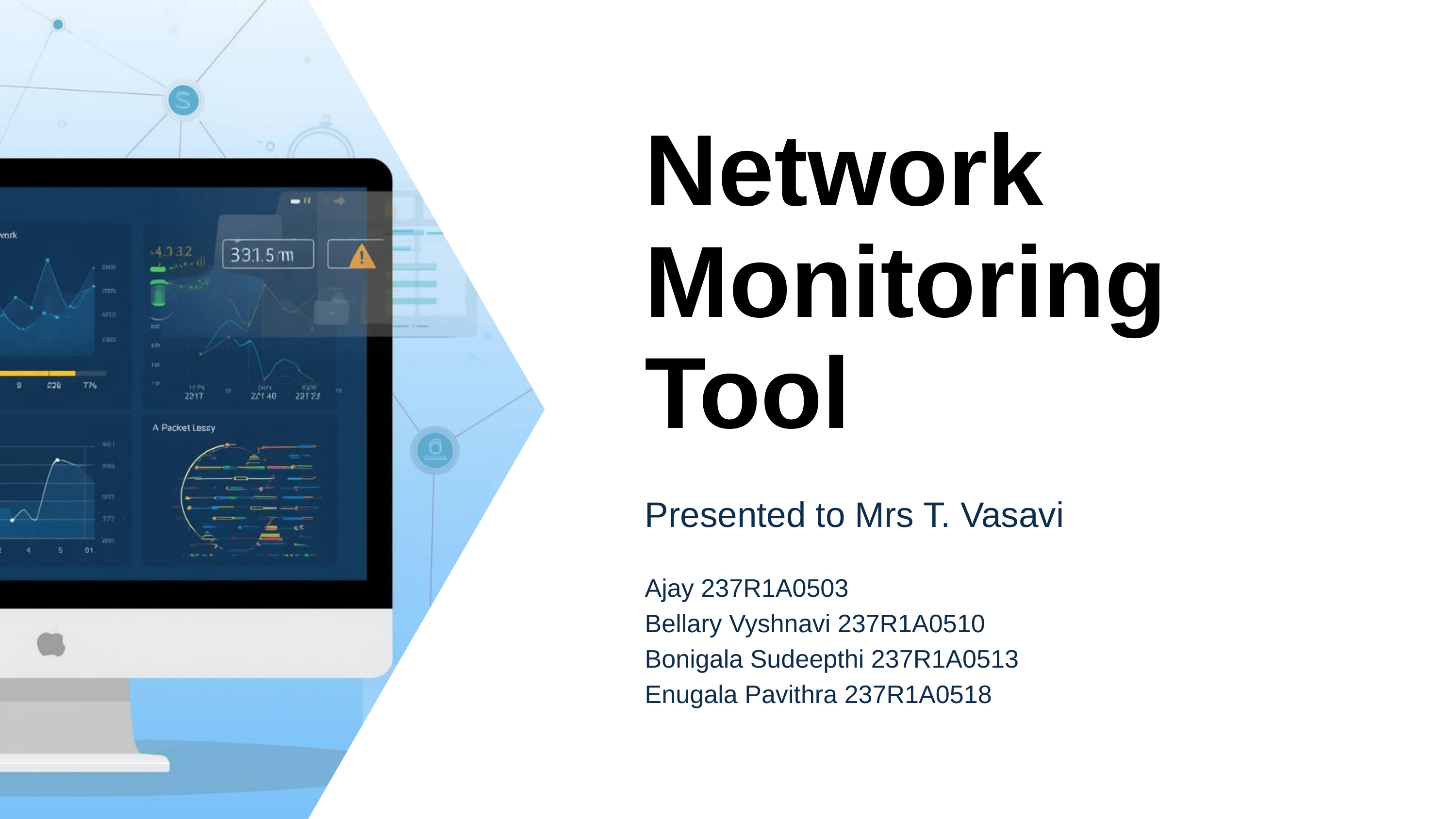

Network Monitoring Tool
Presented to Mrs T. Vasavi
Ajay 237R1A0503
Bellary Vyshnavi 237R1A0510
Bonigala Sudeepthi 237R1A0513
Enugala Pavithra 237R1A0518